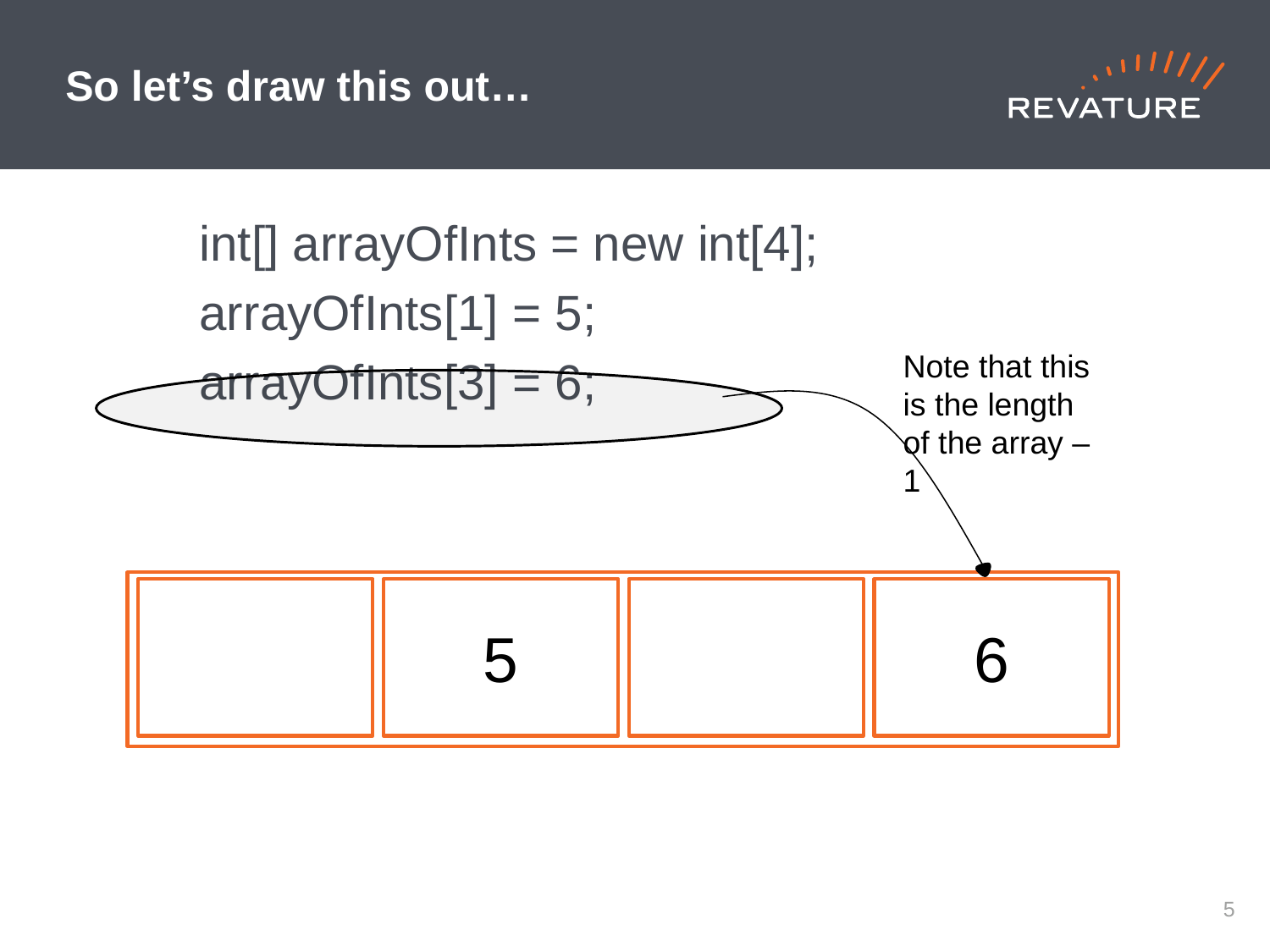

# So let’s draw this out…
	int[] arrayOfInts = new int[4];
	arrayOfInts[1] = 5;
	arrayOfInts[3] = 6;
Note that this is the length of the array – 1

5

6
5